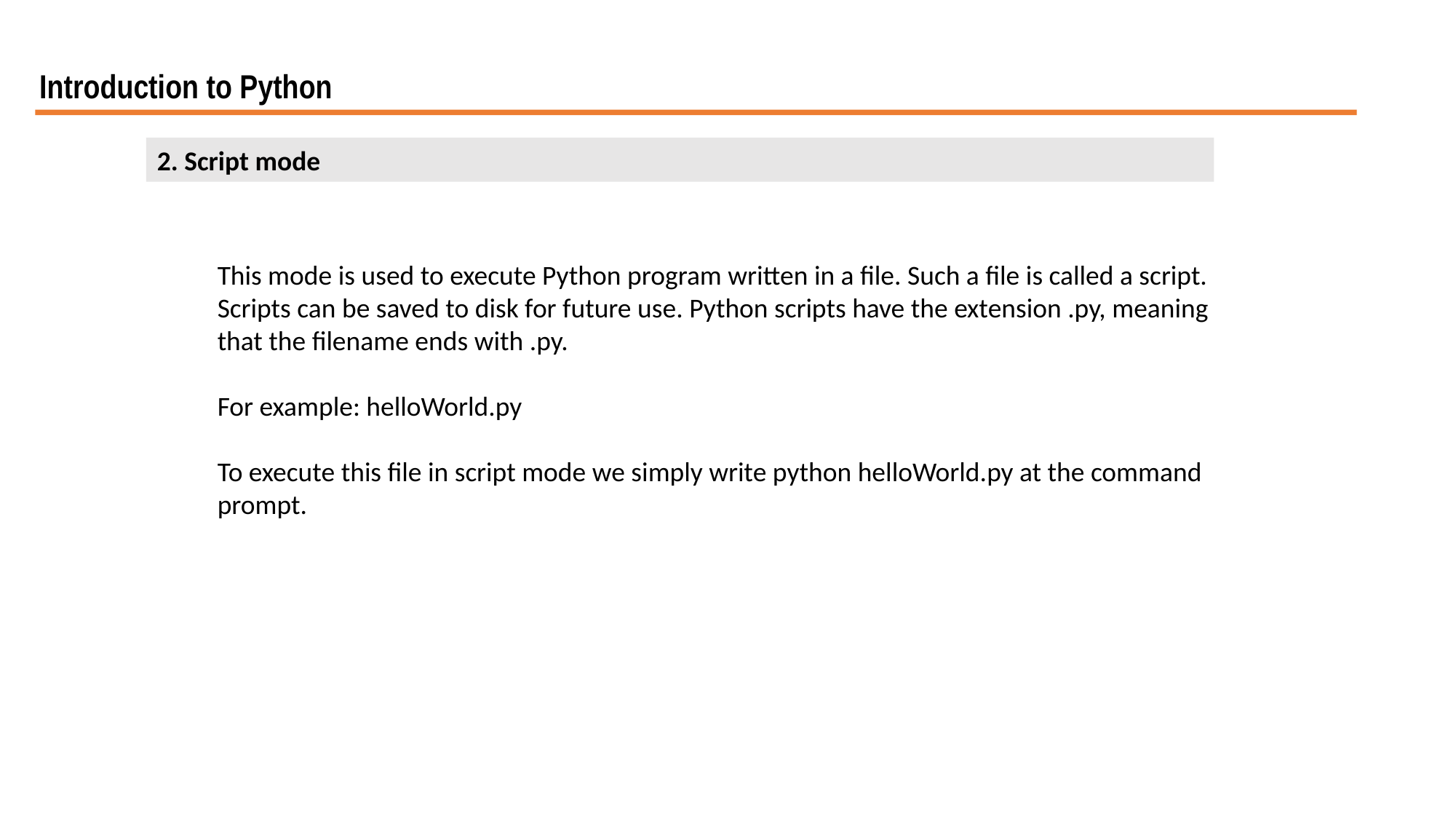

Introduction to Python

2. Script mode
This mode is used to execute Python program written in a file. Such a file is called a script. Scripts can be saved to disk for future use. Python scripts have the extension .py, meaning that the filename ends with .py.

For example: helloWorld.py

To execute this file in script mode we simply write python helloWorld.py at the command prompt.